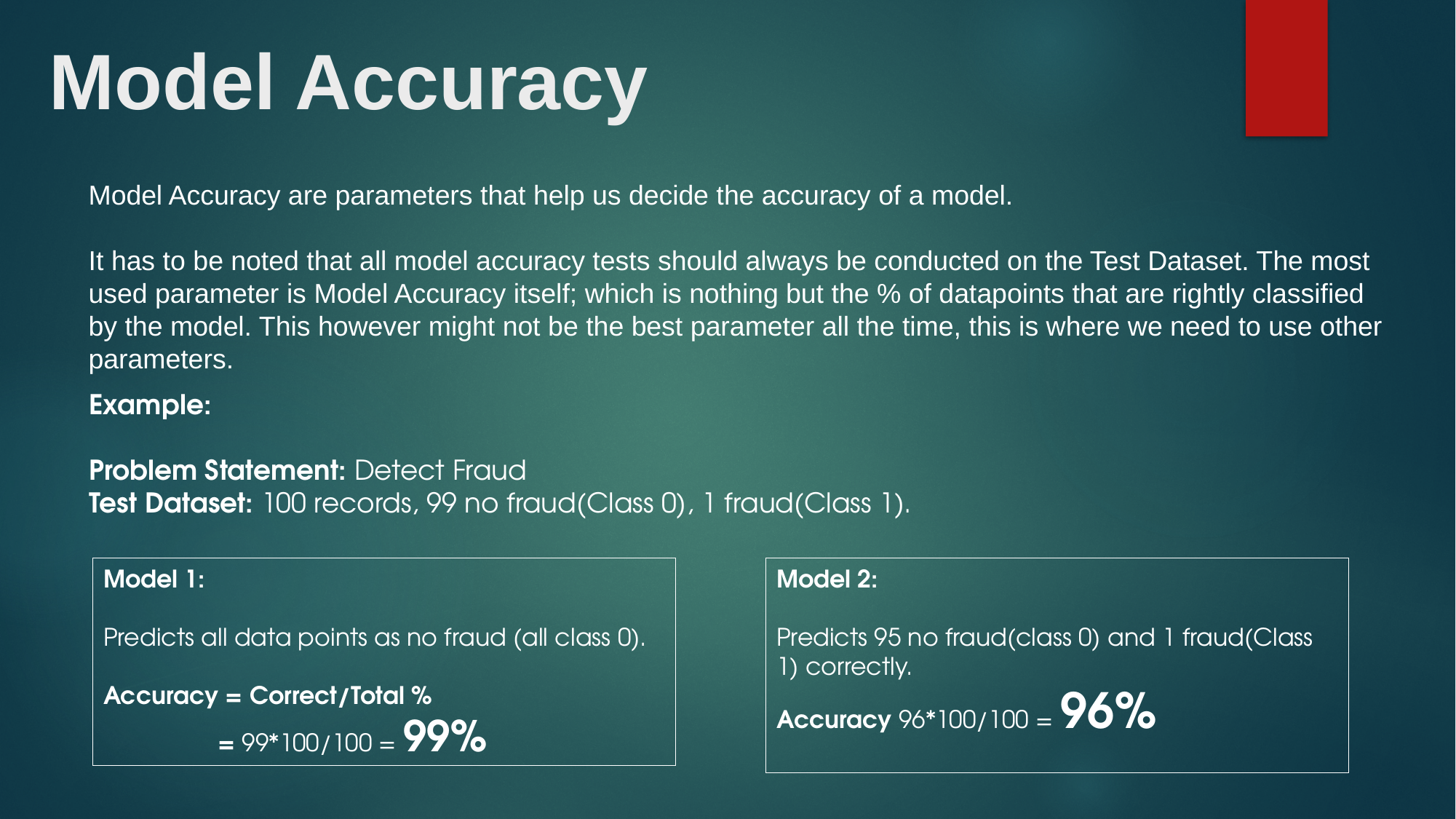

# Model Accuracy
Model Accuracy are parameters that help us decide the accuracy of a model.

It has to be noted that all model accuracy tests should always be conducted on the Test Dataset. The most used parameter is Model Accuracy itself; which is nothing but the % of datapoints that are rightly classified by the model. This however might not be the best parameter all the time, this is where we need to use other parameters.
Example:

Problem Statement: Detect Fraud
Test Dataset: 100 records, 99 no fraud(Class 0), 1 fraud(Class 1).

Model 2:

Predicts 95 no fraud(class 0) and 1 fraud(Class 1) correctly.
Accuracy 96*100/100 = 96%

Model 1:

Predicts all data points as no fraud (all class 0).

Accuracy = Correct/Total %
                 = 99*100/100 = 99%